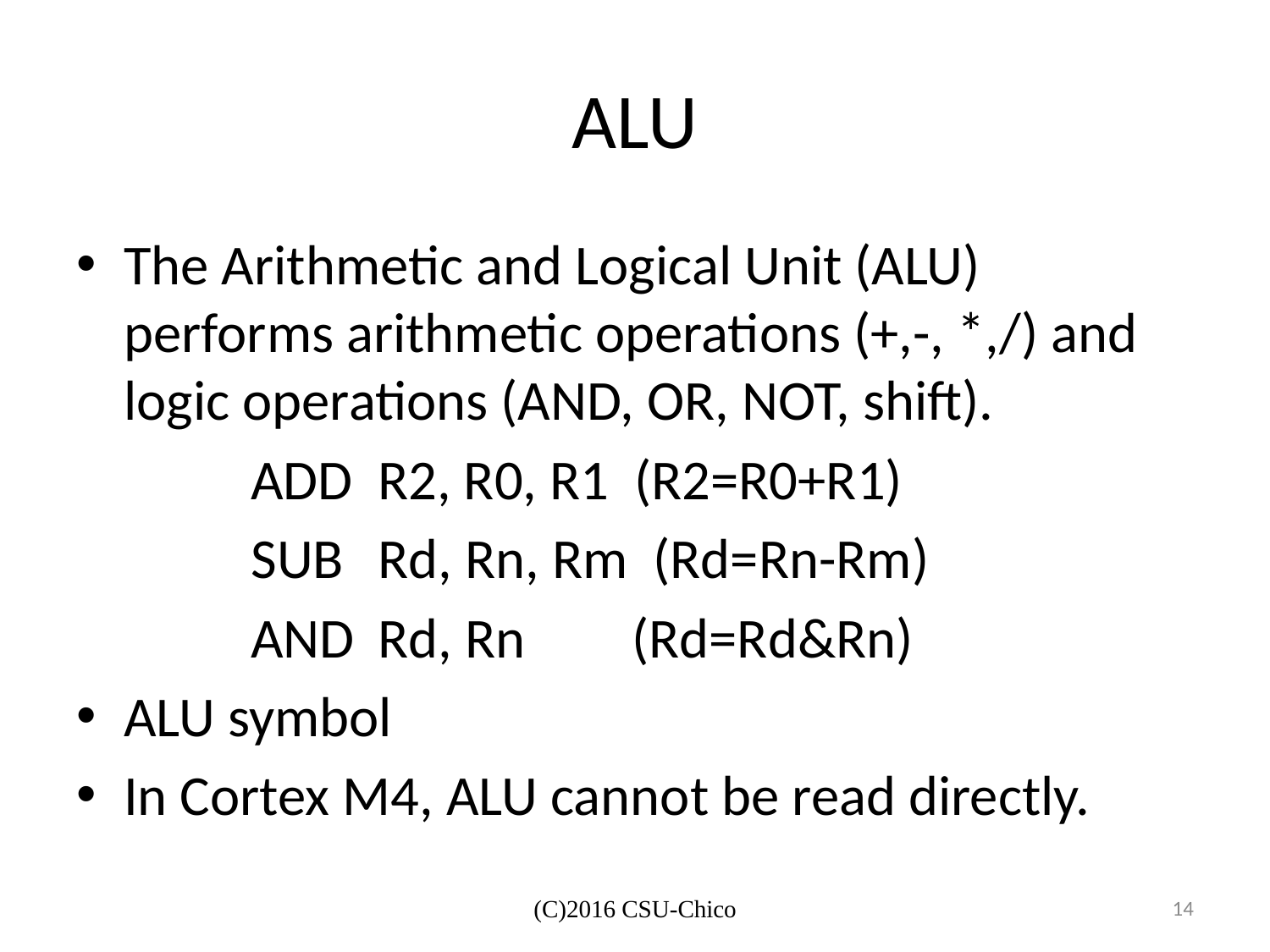

# ALU
The Arithmetic and Logical Unit (ALU) performs arithmetic operations (+,-, *,/) and logic operations (AND, OR, NOT, shift).
		ADD 	R2, R0, R1  (R2=R0+R1)
		SUB 	Rd, Rn, Rm  (Rd=Rn-Rm)
		AND	Rd, Rn	(Rd=Rd&Rn)
ALU symbol
In Cortex M4, ALU cannot be read directly.
(C)2016 CSU-Chico
14